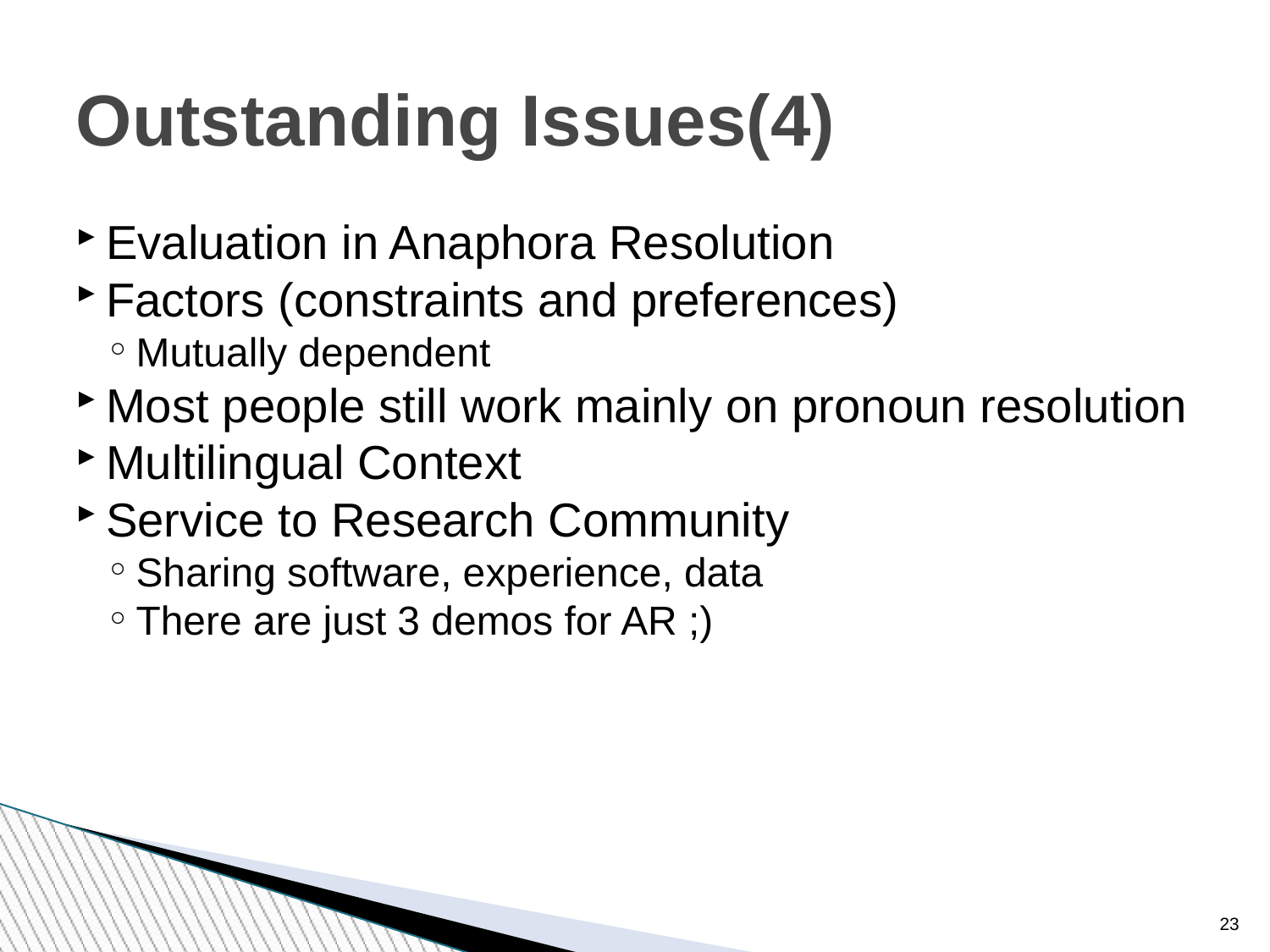

Outstanding Issues(4)
Evaluation in Anaphora Resolution
Factors (constraints and preferences)
Mutually dependent
Most people still work mainly on pronoun resolution
Multilingual Context
Service to Research Community
Sharing software, experience, data
There are just 3 demos for AR ;)
23